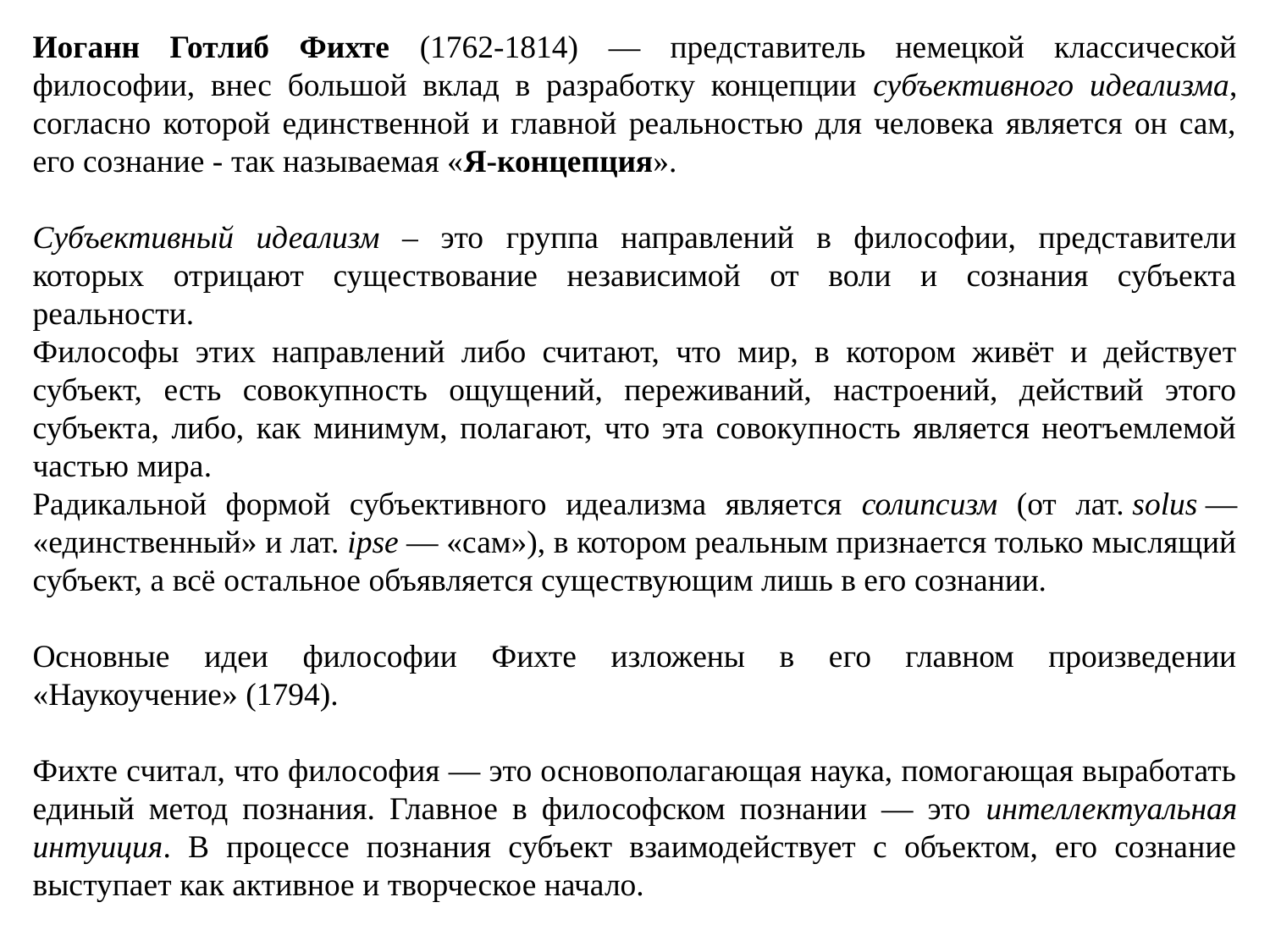

Иоганн Готлиб Фихте (1762-1814) — представитель немецкой классической философии, внес большой вклад в разработку концепции субъективного идеализма, согласно которой единственной и главной реальностью для человека является он сам, его сознание - так называемая «Я-концепция».

Субъективный идеализм – это группа направлений в философии, представители которых отрицают существование независимой от воли и сознания субъекта реальности.
Философы этих направлений либо считают, что мир, в котором живёт и действует субъект, есть совокупность ощущений, переживаний, настроений, действий этого субъекта, либо, как минимум, полагают, что эта совокупность является неотъемлемой частью мира.
Радикальной формой субъективного идеализма является солипсизм (от лат. solus — «единственный» и лат. ipse — «сам»), в котором реальным признается только мыслящий субъект, а всё остальное объявляется существующим лишь в его сознании.

Основные идеи философии Фихте изложены в его главном произведении «Наукоучение» (1794).

Фихте считал, что философия — это основополагающая наука, помогающая выработать единый метод познания. Главное в философском познании — это интеллектуальная интуиция. В процессе познания субъект взаимодействует с объектом, его сознание выступает как активное и творческое начало.